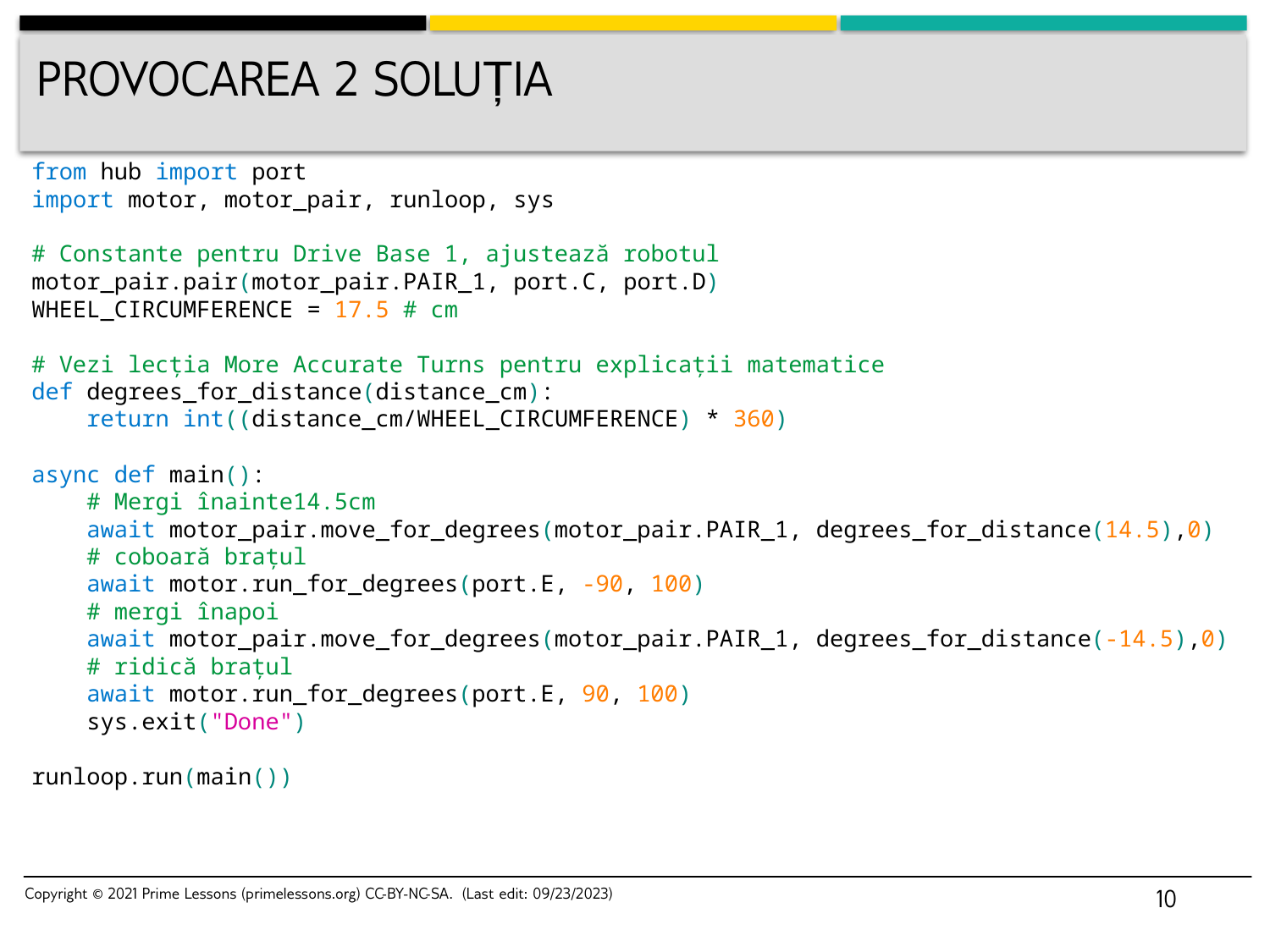

# provocarea 2 soluția
from hub import port
import motor, motor_pair, runloop, sys
# Constante pentru Drive Base 1, ajustează robotul
motor_pair.pair(motor_pair.PAIR_1, port.C, port.D)
WHEEL_CIRCUMFERENCE = 17.5 # cm
# Vezi lecția More Accurate Turns pentru explicații matematice
def degrees_for_distance(distance_cm):
    return int((distance_cm/WHEEL_CIRCUMFERENCE) * 360)
async def main():
    # Mergi înainte14.5cm
    await motor_pair.move_for_degrees(motor_pair.PAIR_1, degrees_for_distance(14.5),0)
    # coboară brațul
    await motor.run_for_degrees(port.E, -90, 100)
    # mergi înapoi
    await motor_pair.move_for_degrees(motor_pair.PAIR_1, degrees_for_distance(-14.5),0)
    # ridică brațul
    await motor.run_for_degrees(port.E, 90, 100)
    sys.exit("Done")
runloop.run(main())
10
Copyright © 2021 Prime Lessons (primelessons.org) CC-BY-NC-SA.  (Last edit: 09/23/2023)